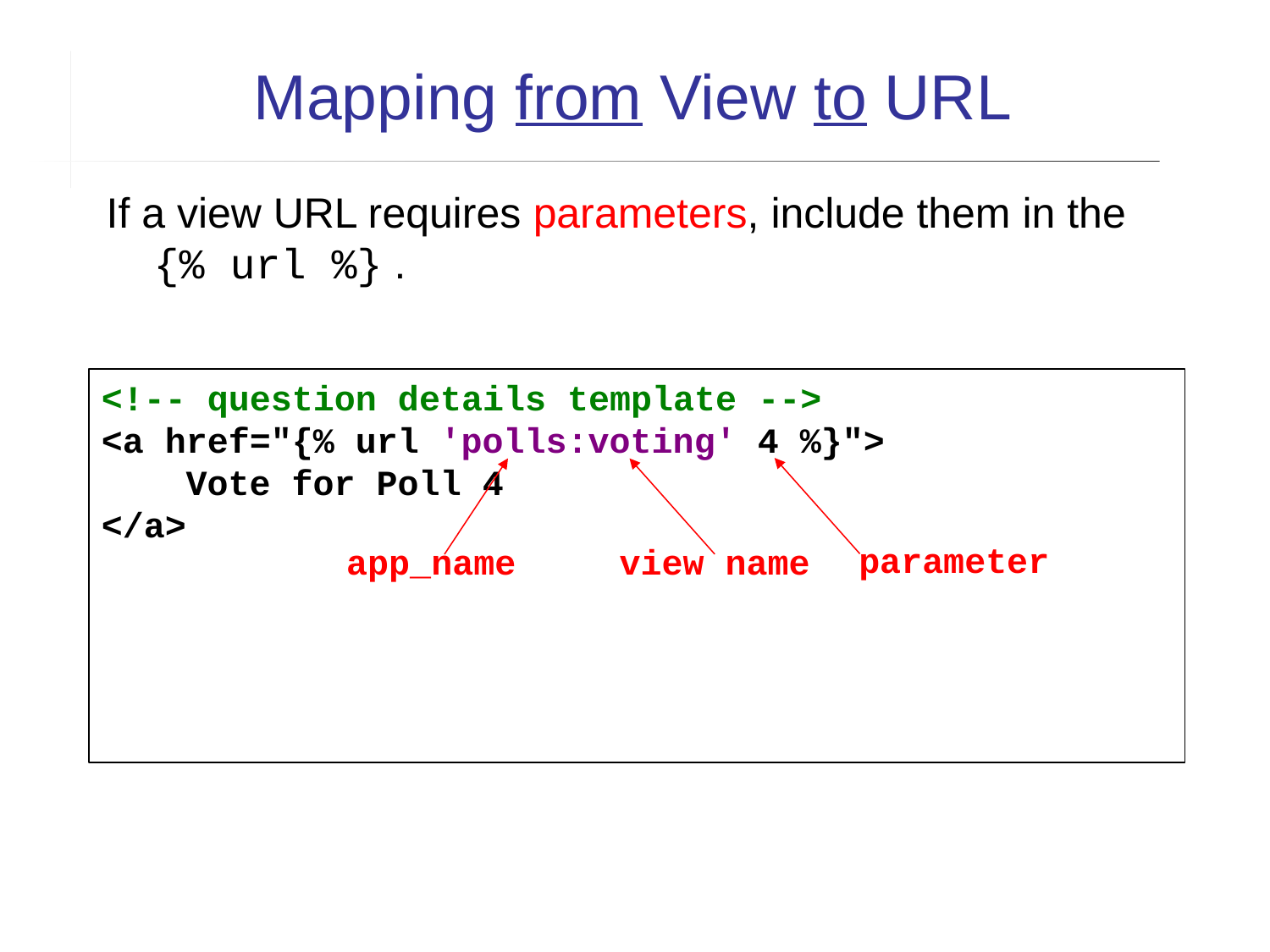

Mapping from View to URL
If a view URL requires parameters, include them in the {% url %} .
<!-- question details template -->
<a href="{% url 'polls:voting' 4 %}">
    Vote for Poll 4
</a>

parameter
app_name
view name